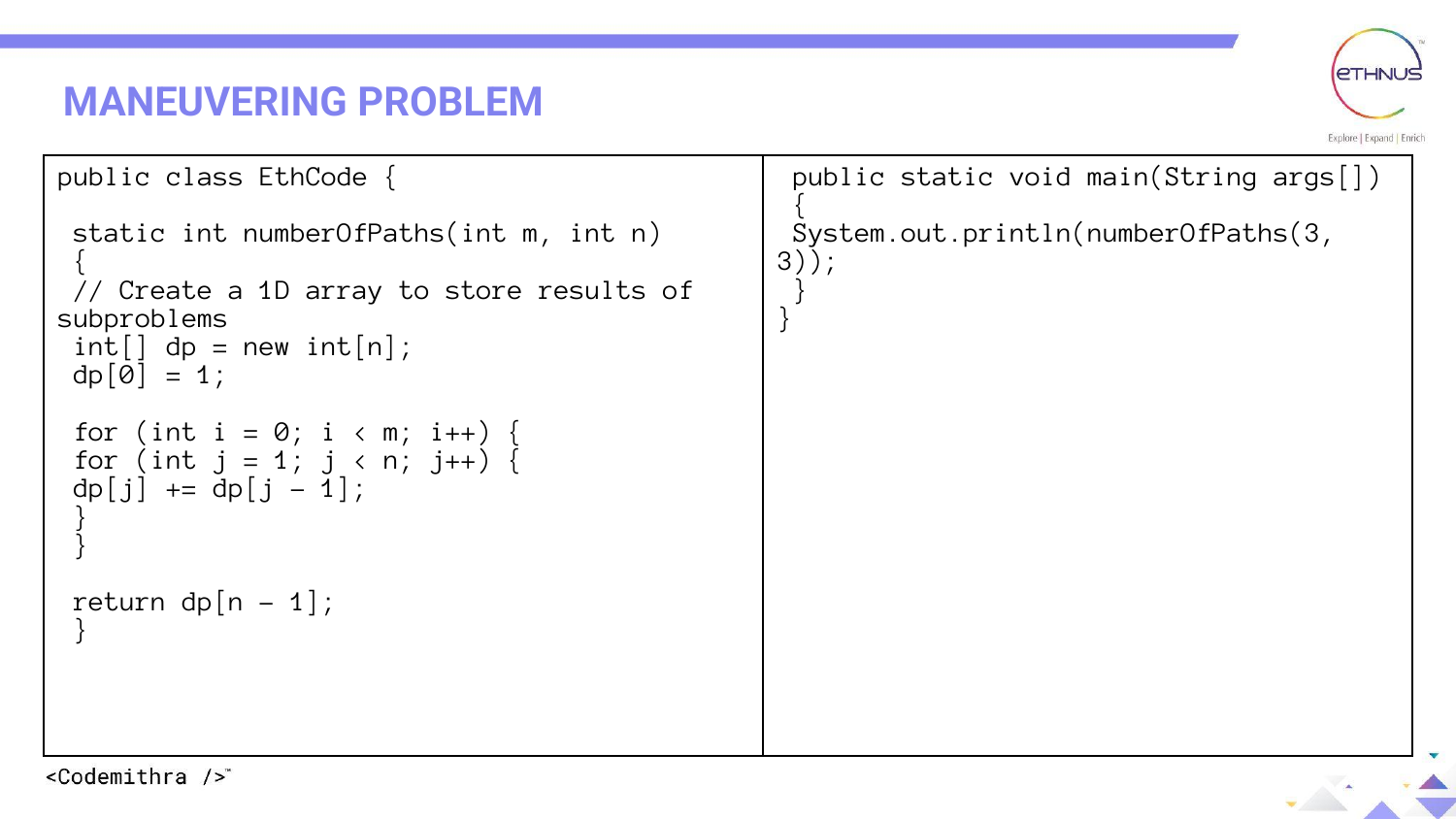

MANEUVERING PROBLEM
Question: 01
Question: 01
| public class EthCode { static int numberOfPaths(int m, int n) { // Create a 1D array to store results of subproblems int[] dp = new int[n]; dp[0] = 1; for (int i = 0; i < m; i++) { for (int j = 1; j < n; j++) { dp[j] += dp[j - 1]; } } return dp[n - 1]; } | public static void main(String args[]) { System.out.println(numberOfPaths(3, 3)); } } |
| --- | --- |